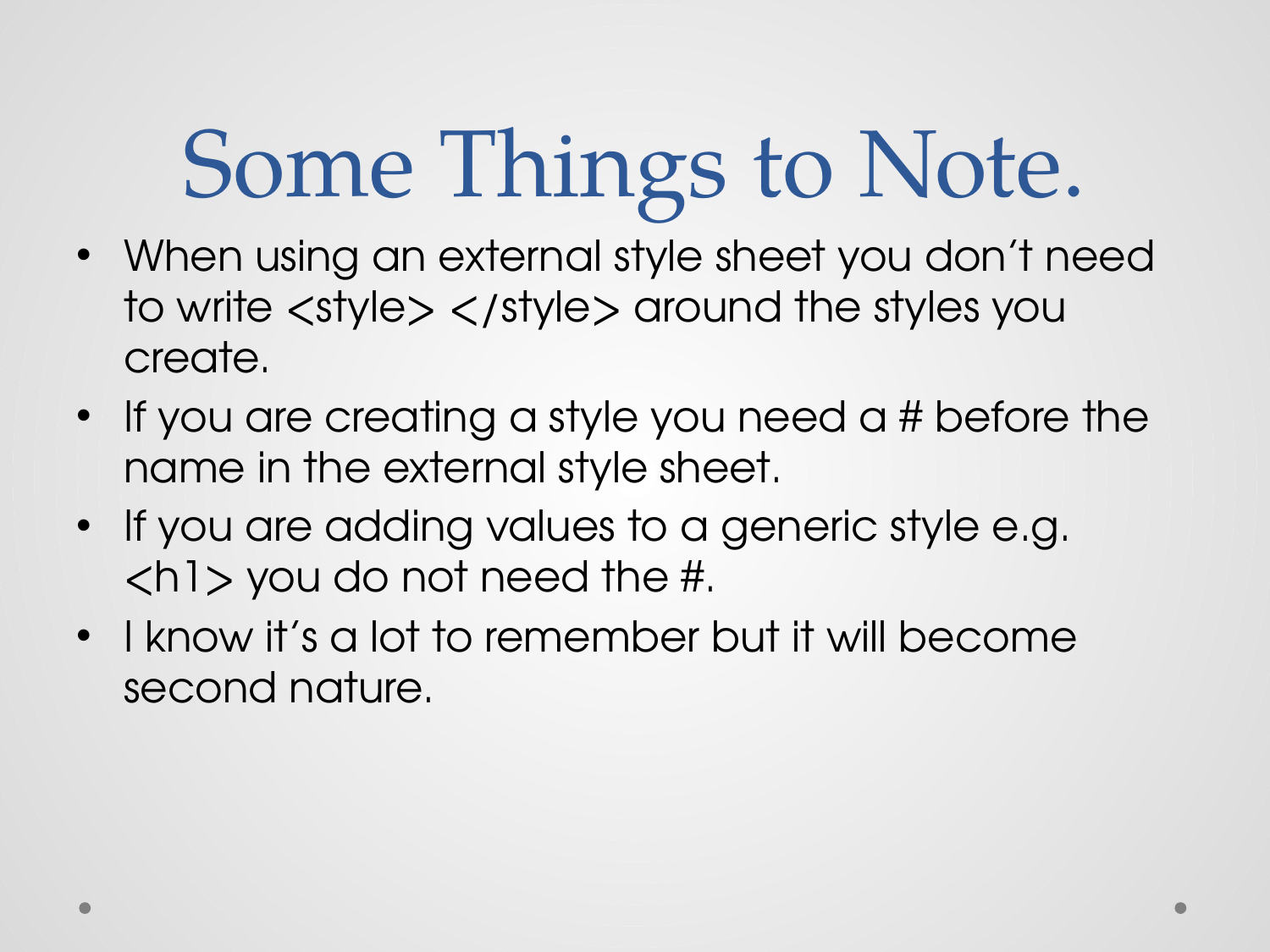

# Some Things to Note.
When using an external style sheet you don’t need to write <style> </style> around the styles you create.
If you are creating a style you need a # before the name in the external style sheet.
If you are adding values to a generic style e.g. <h1> you do not need the #.
I know it’s a lot to remember but it will become second nature.